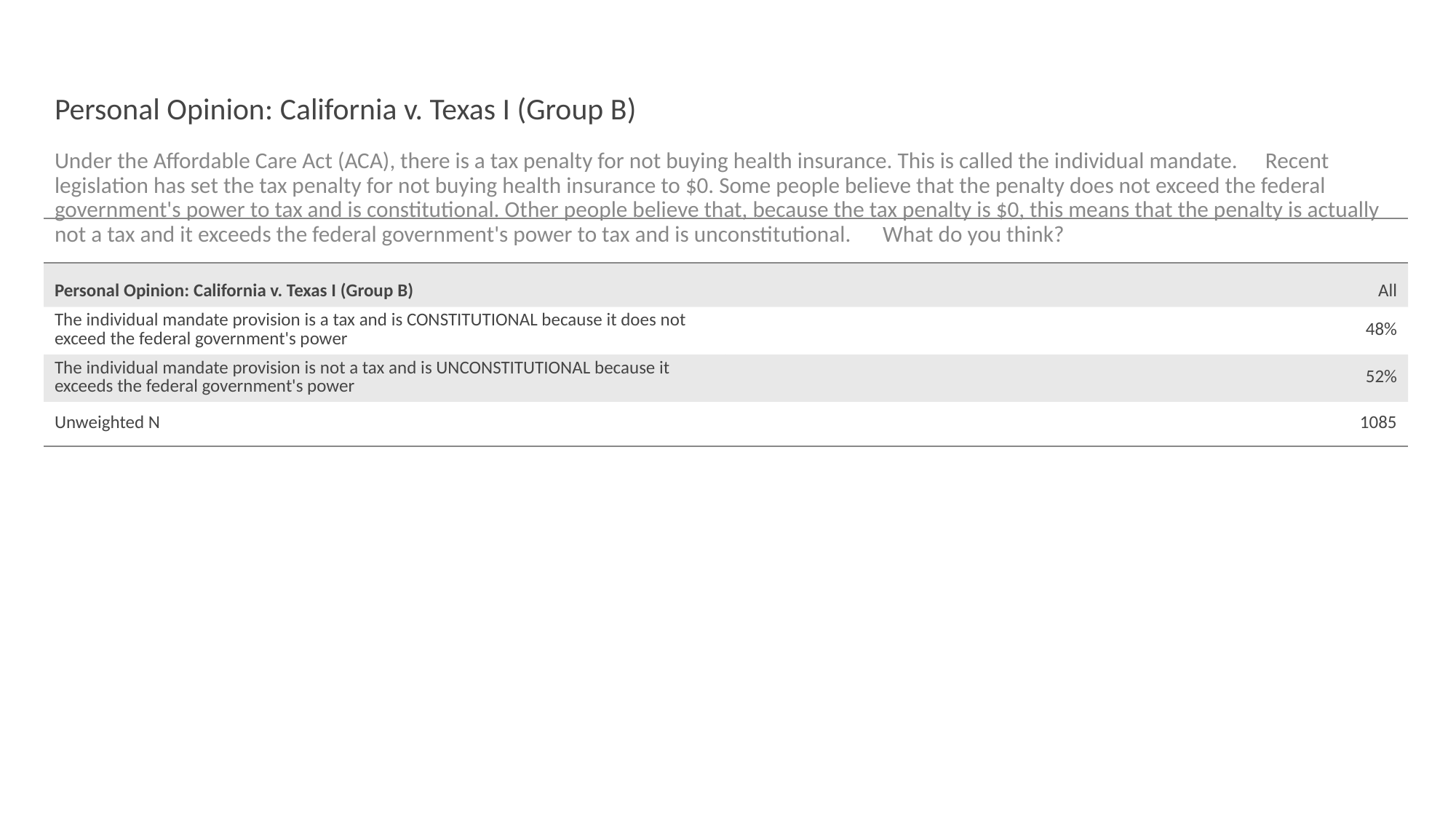

# Personal Opinion: California v. Texas I (Group B)
Under the Affordable Care Act (ACA), there is a tax penalty for not buying health insurance. This is called the individual mandate.     Recent legislation has set the tax penalty for not buying health insurance to $0. Some people believe that the penalty does not exceed the federal government's power to tax and is constitutional. Other people believe that, because the tax penalty is $0, this means that the penalty is actually not a tax and it exceeds the federal government's power to tax and is unconstitutional.      What do you think?
|  |  |
| --- | --- |
| Personal Opinion: California v. Texas I (Group B) | All |
| The individual mandate provision is a tax and is CONSTITUTIONAL because it does not exceed the federal government's power | 48% |
| The individual mandate provision is not a tax and is UNCONSTITUTIONAL because it exceeds the federal government's power | 52% |
| Unweighted N | 1085 |